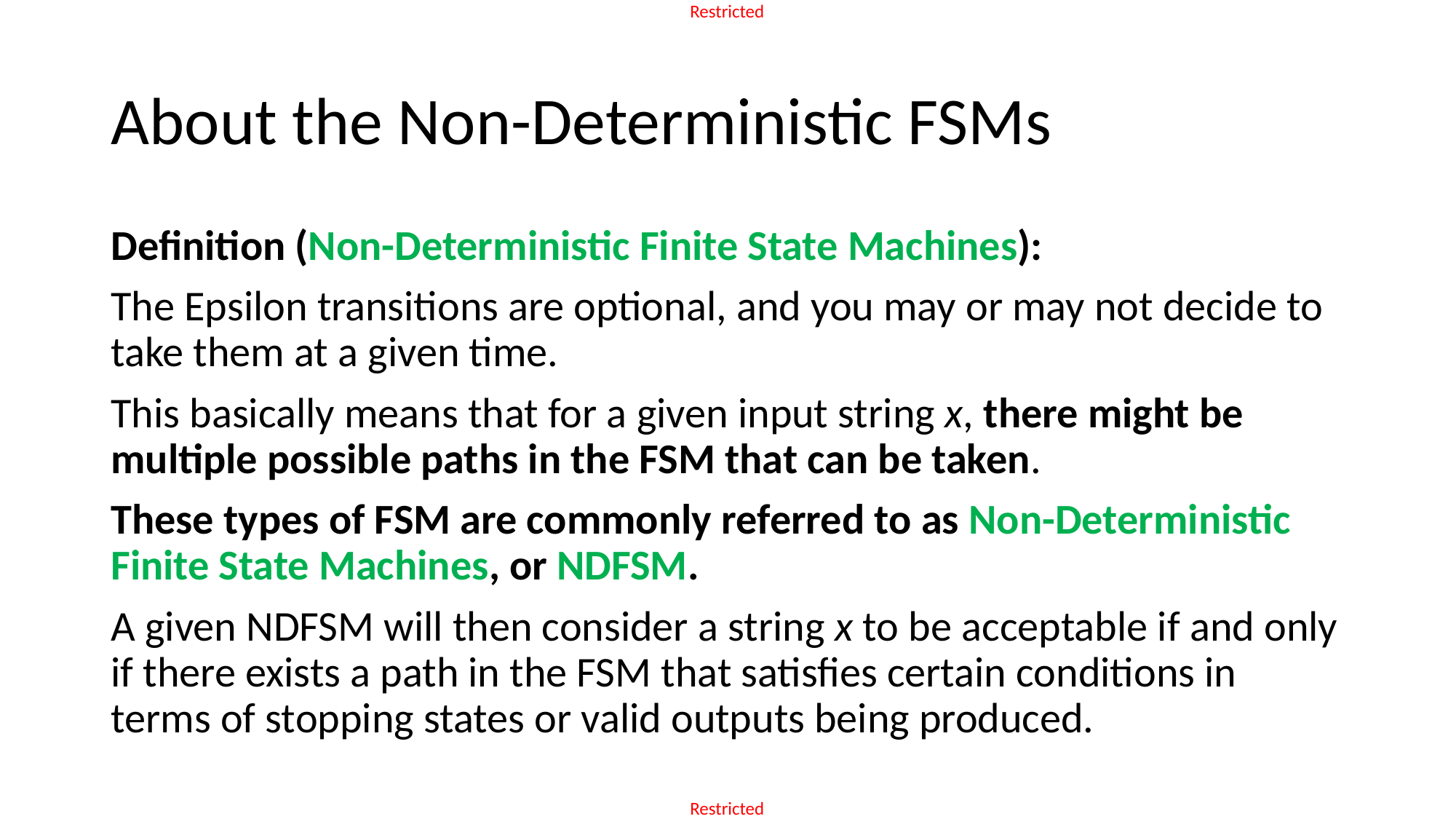

# About the Non-Deterministic FSMs
Definition (Non-Deterministic Finite State Machines):
The Epsilon transitions are optional, and you may or may not decide to take them at a given time.
This basically means that for a given input string x, there might be multiple possible paths in the FSM that can be taken.
These types of FSM are commonly referred to as Non-Deterministic Finite State Machines, or NDFSM.
A given NDFSM will then consider a string x to be acceptable if and only if there exists a path in the FSM that satisfies certain conditions in terms of stopping states or valid outputs being produced.